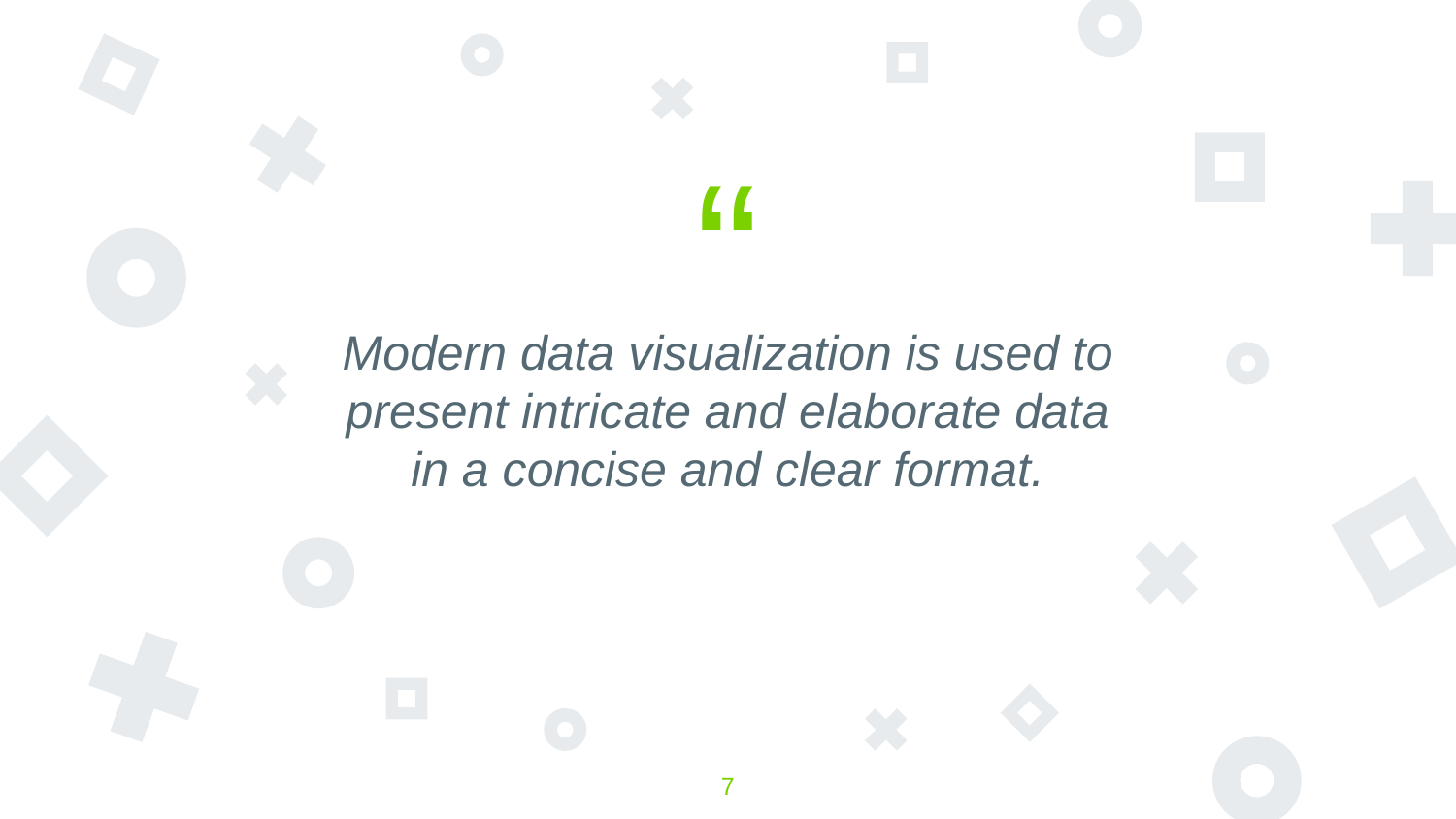

Modern data visualization is used to present intricate and elaborate data in a concise and clear format.
7